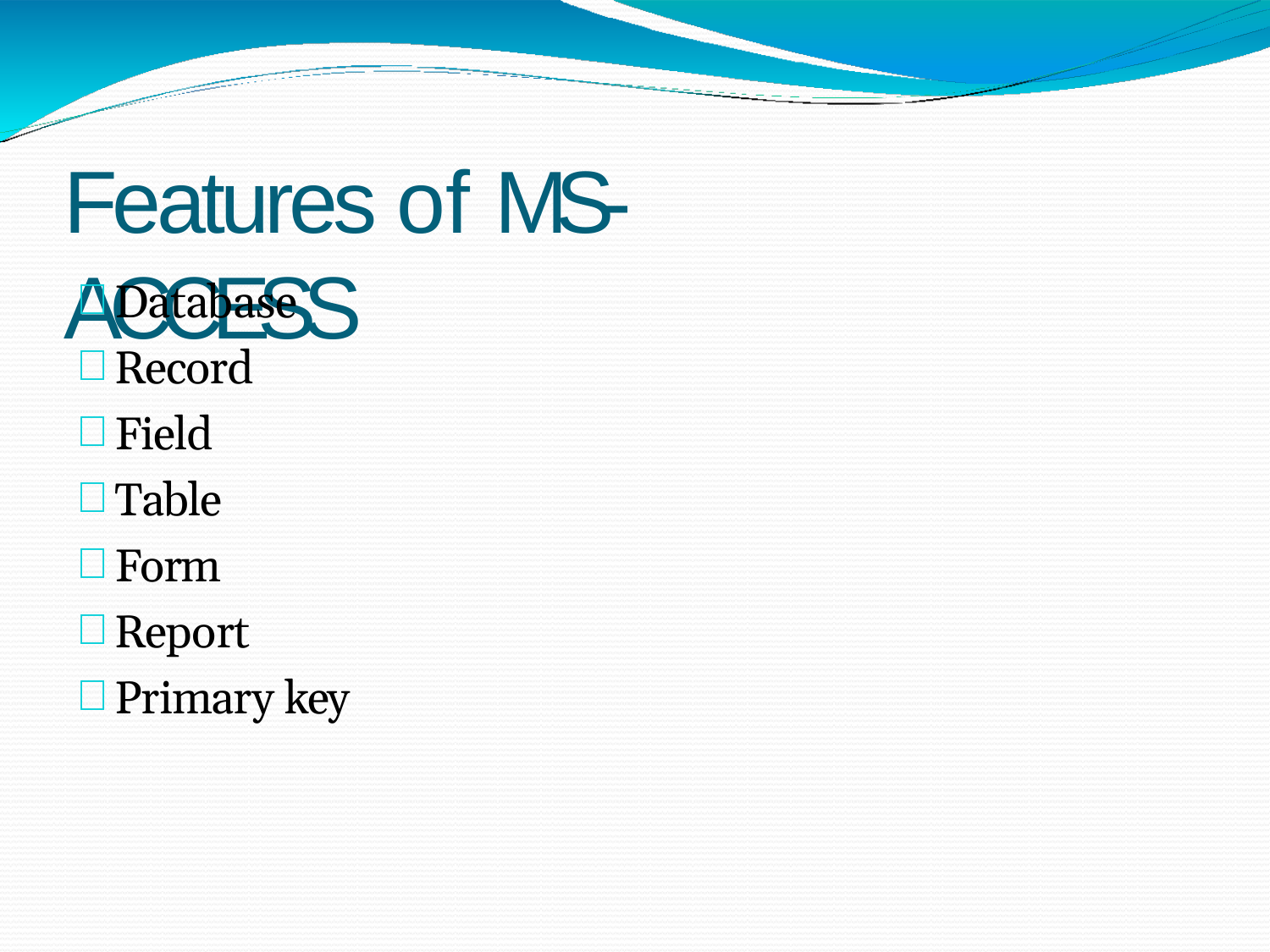

# Features of MS-ACCESS
Database
Record
Field
Table
Form
Report
Primary key